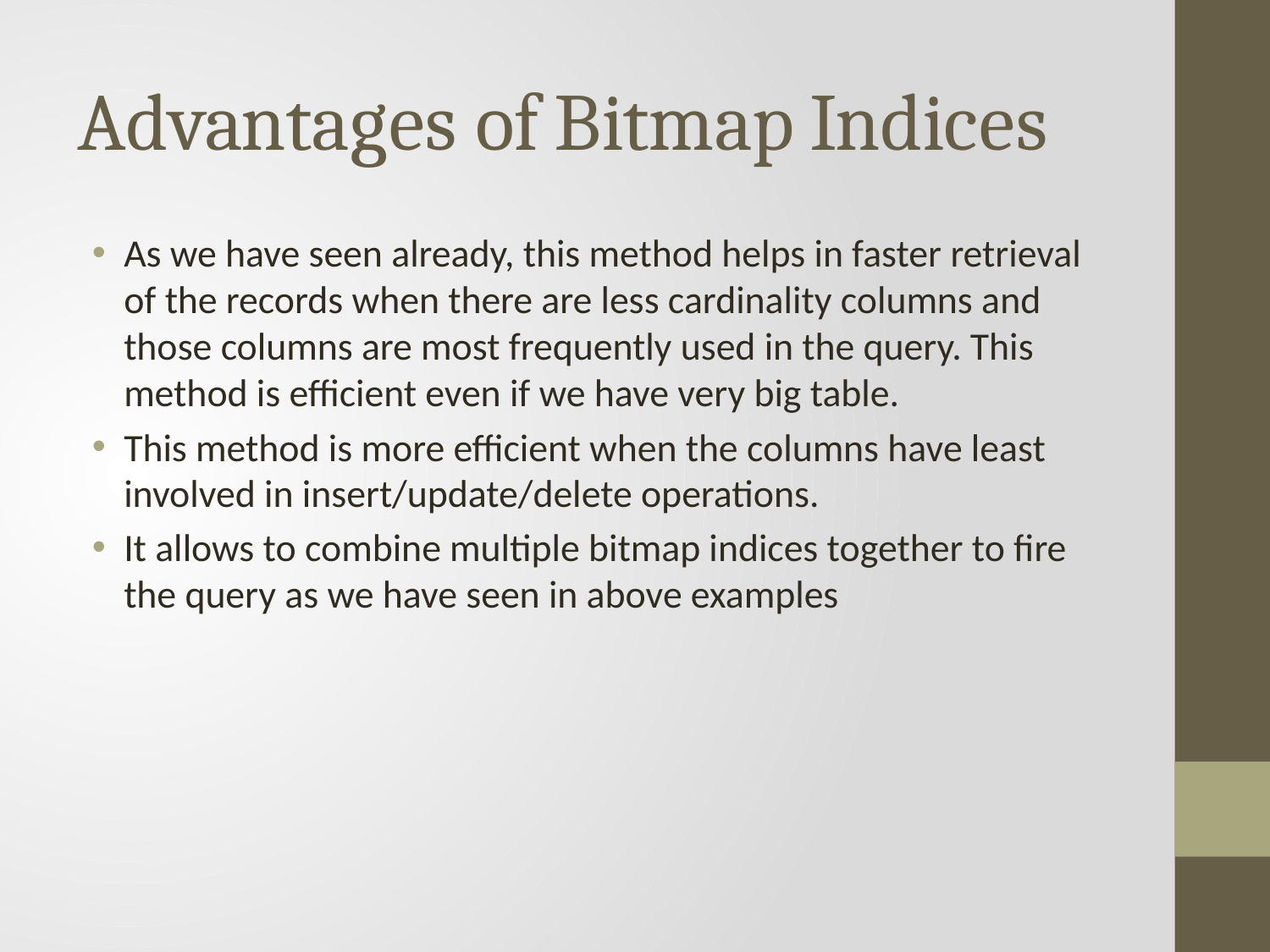

# Advantages of Bitmap Indices
As we have seen already, this method helps in faster retrieval of the records when there are less cardinality columns and those columns are most frequently used in the query. This method is efficient even if we have very big table.
This method is more efficient when the columns have least involved in insert/update/delete operations.
It allows to combine multiple bitmap indices together to fire the query as we have seen in above examples